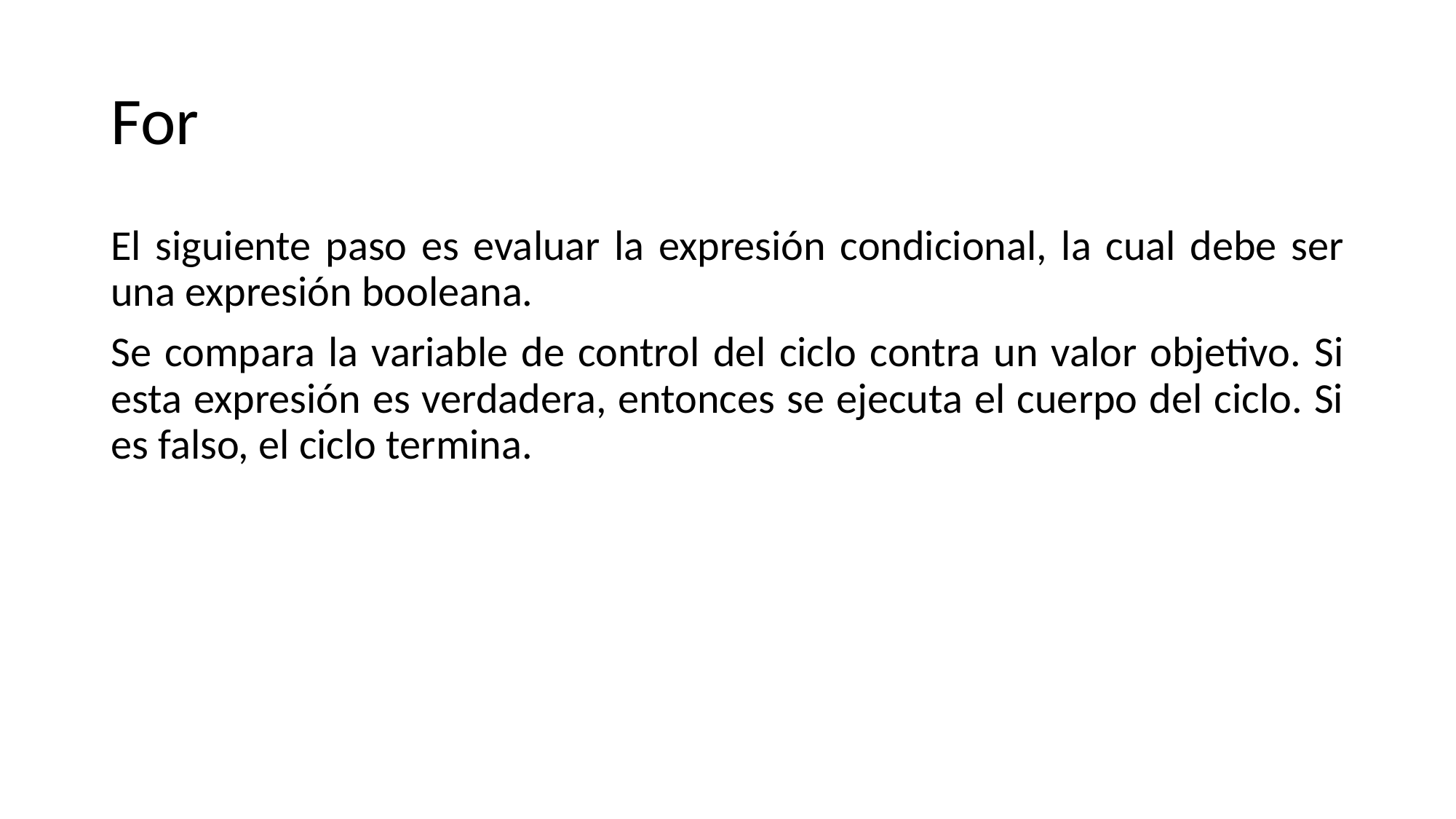

# For
El siguiente paso es evaluar la expresión condicional, la cual debe ser una expresión booleana.
Se compara la variable de control del ciclo contra un valor objetivo. Si esta expresión es verdadera, entonces se ejecuta el cuerpo del ciclo. Si es falso, el ciclo termina.